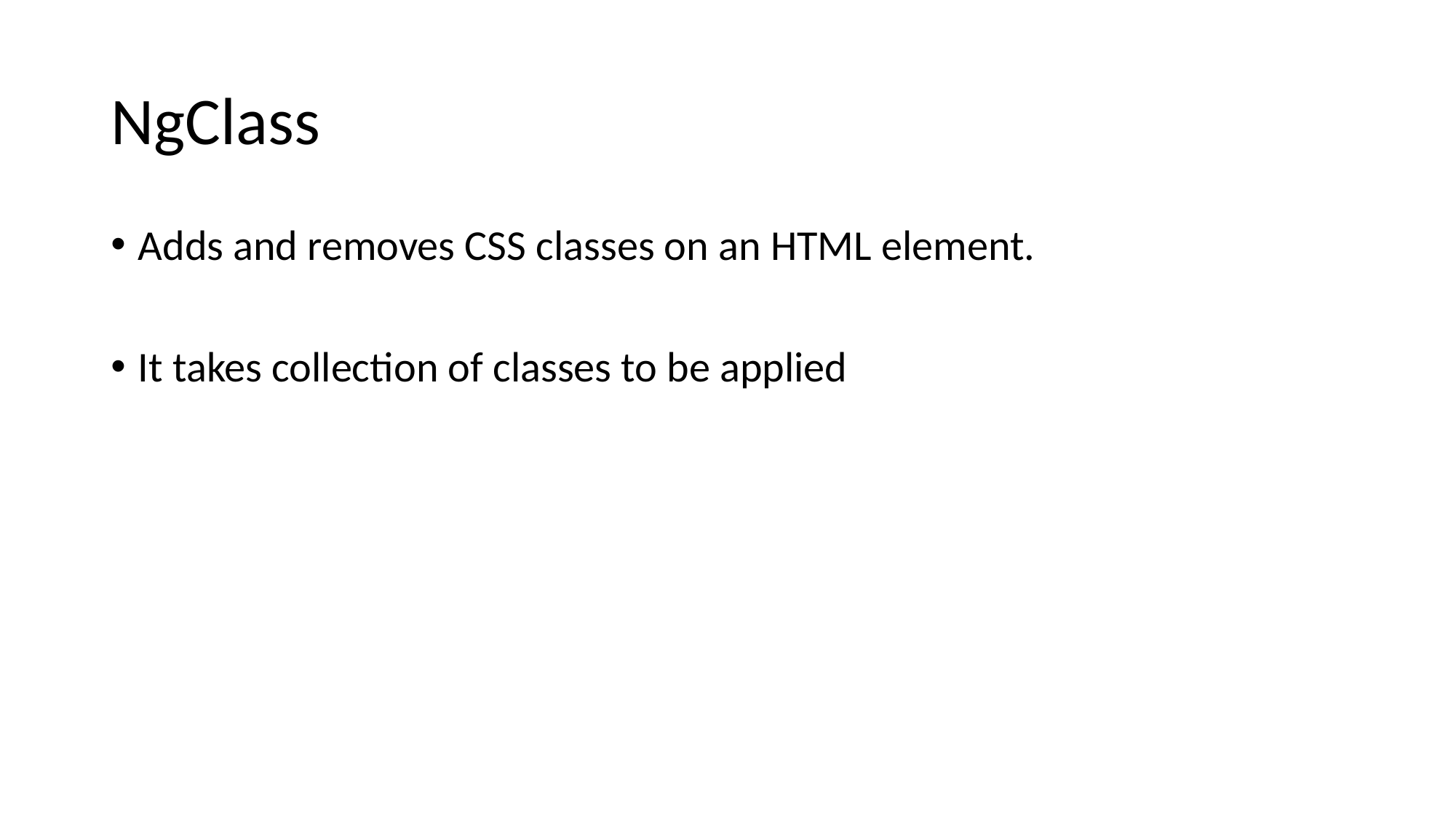

# NgClass
Adds and removes CSS classes on an HTML element.

It takes collection of classes to be applied